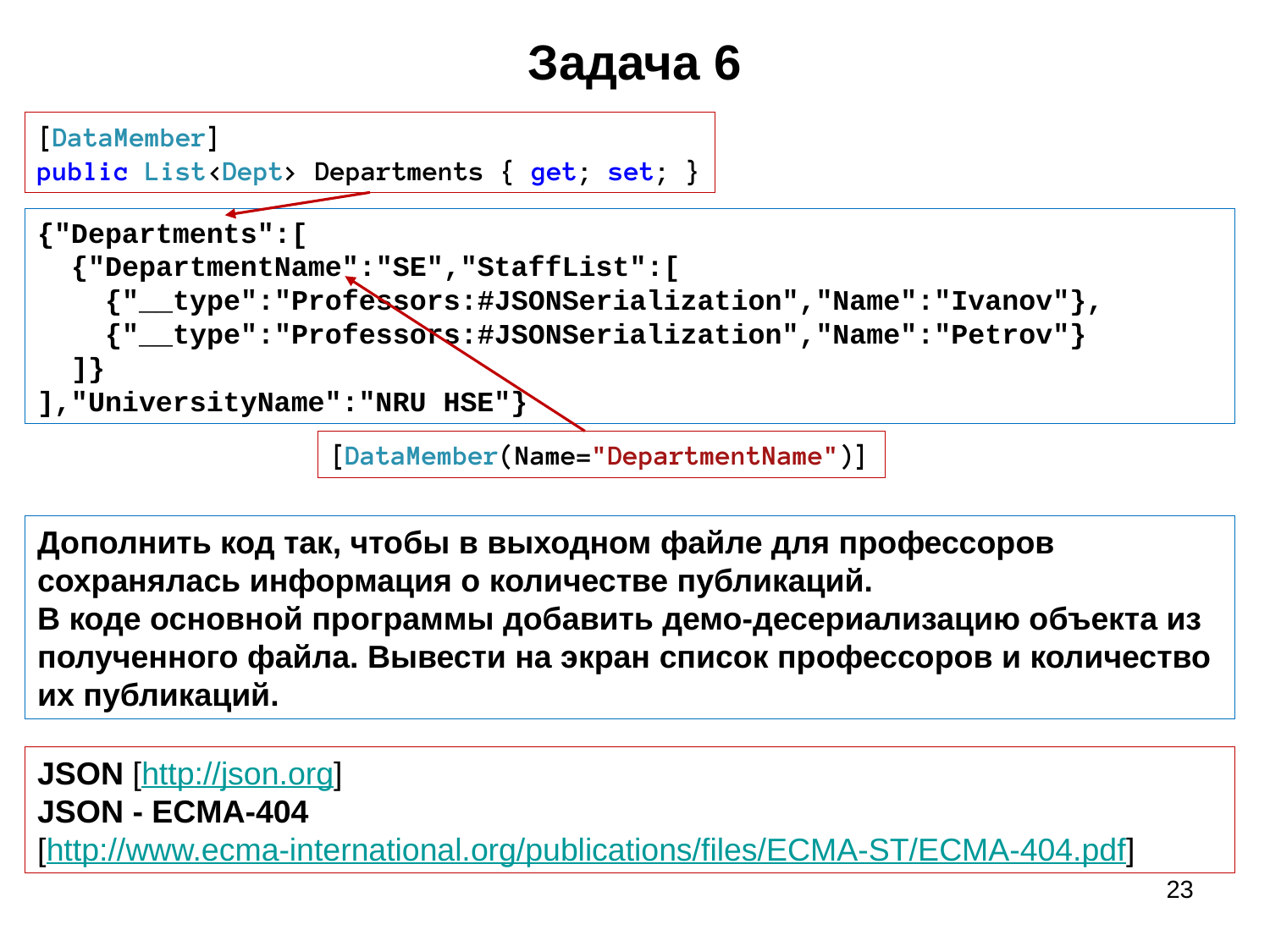

# Задача 6
[DataMember]
public List<Dept> Departments { get; set; }
{"Departments":[
  {"DepartmentName":"SE","StaffList":[
    {"__type":"Professors:#JSONSerialization","Name":"Ivanov"},
    {"__type":"Professors:#JSONSerialization","Name":"Petrov"}
  ]}
],"UniversityName":"NRU HSE"}
[DataMember(Name="DepartmentName")]
Дополнить код так, чтобы в выходном файле для профессоров сохранялась информация о количестве публикаций.
В коде основной программы добавить демо-десериализацию объекта из полученного файла. Вывести на экран список профессоров и количество их публикаций.
JSON [http://json.org]
JSON - ECMA-404
[http://www.ecma-international.org/publications/files/ECMA-ST/ECMA-404.pdf]
23